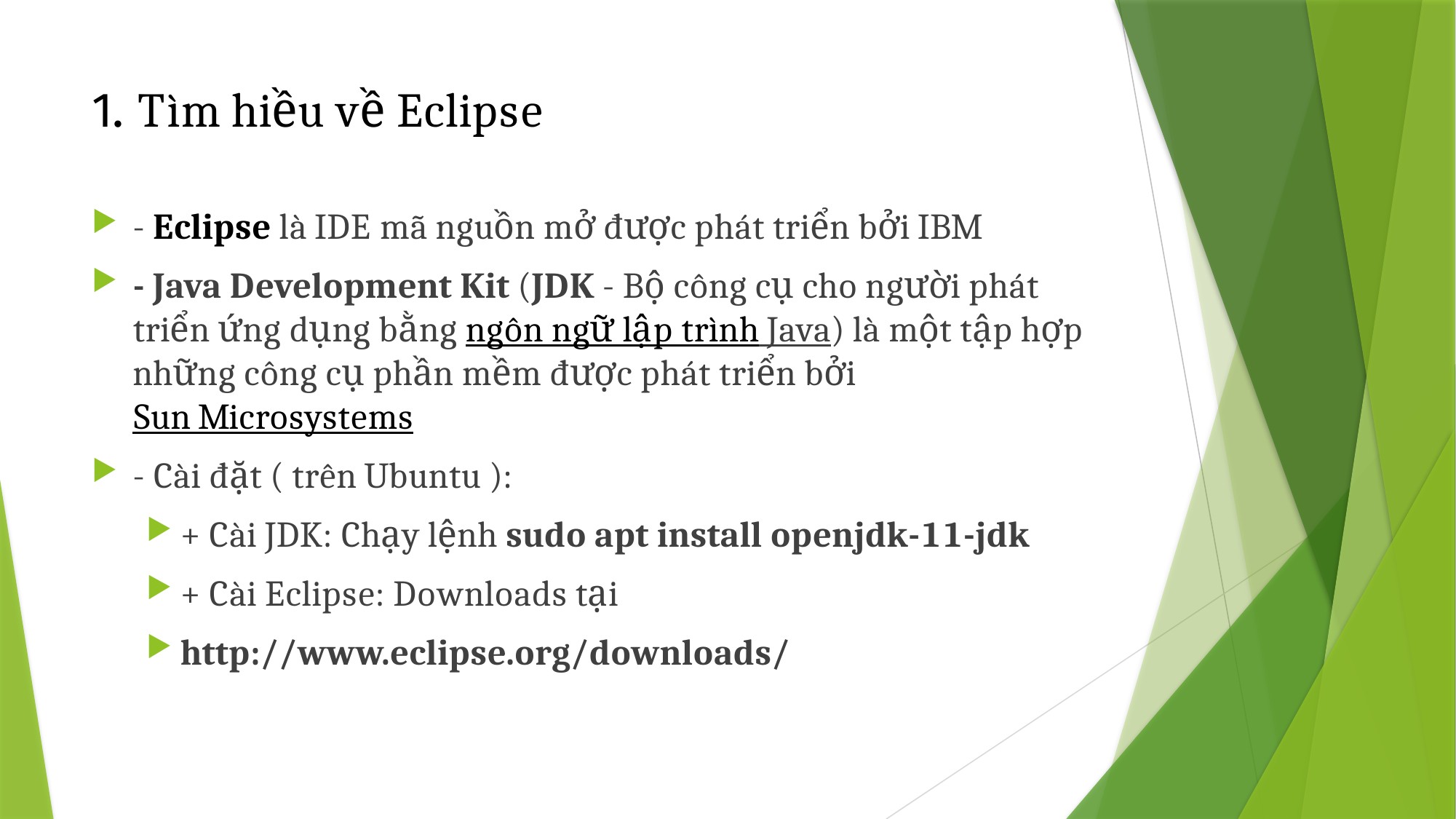

# 1. Tìm hiều về Eclipse
- Eclipse là IDE mã nguồn mở được phát triển bởi IBM
- Java Development Kit (JDK - Bộ công cụ cho người phát triển ứng dụng bằng ngôn ngữ lập trình Java) là một tập hợp những công cụ phần mềm được phát triển bởi Sun Microsystems
- Cài đặt ( trên Ubuntu ):
+ Cài JDK: Chạy lệnh sudo apt install openjdk-11-jdk
+ Cài Eclipse: Downloads tại
http://www.eclipse.org/downloads/